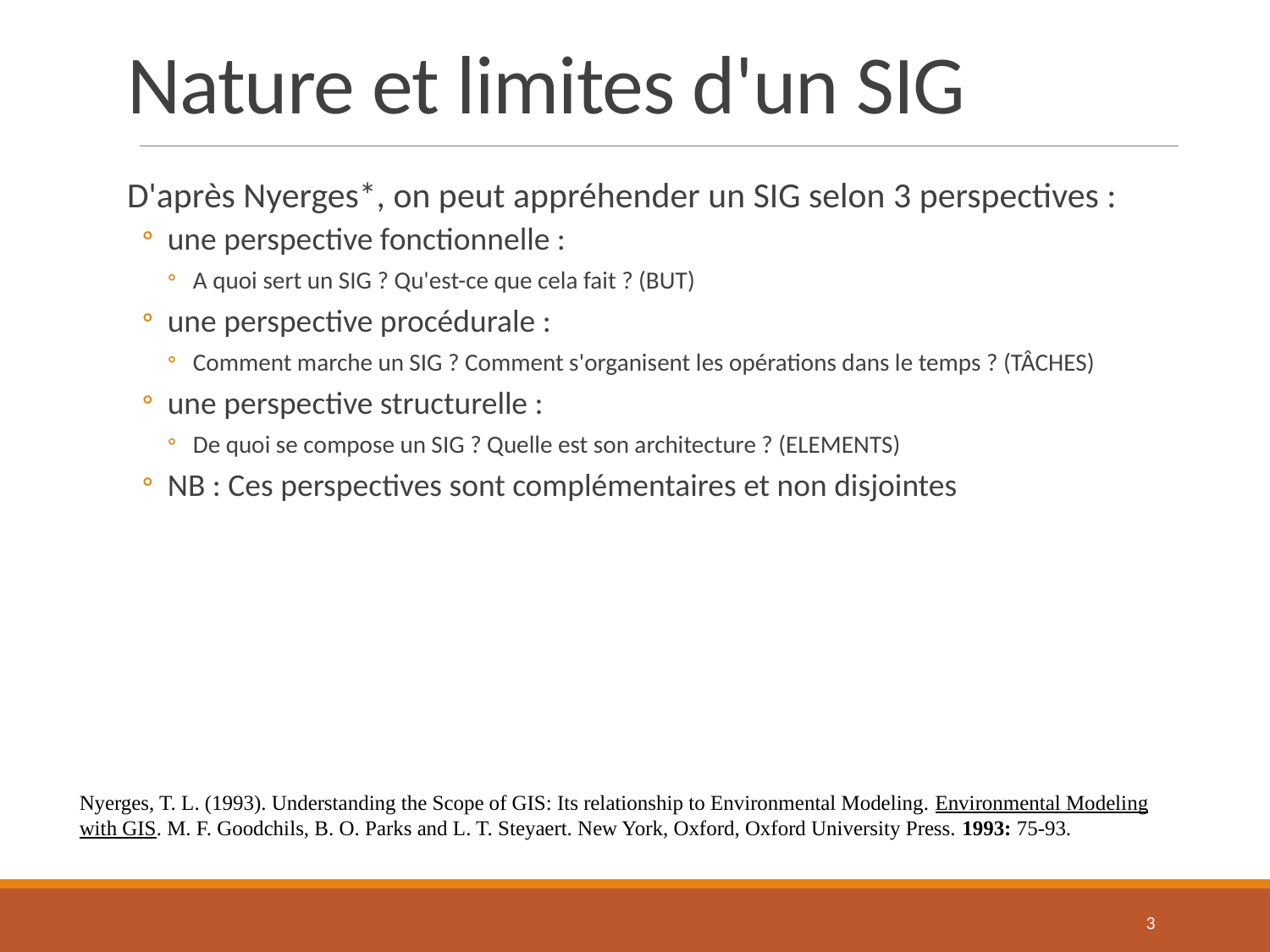

# Nature et limites d'un SIG
D'après Nyerges*, on peut appréhender un SIG selon 3 perspectives :
une perspective fonctionnelle :
A quoi sert un SIG ? Qu'est-ce que cela fait ? (BUT)
une perspective procédurale :
Comment marche un SIG ? Comment s'organisent les opérations dans le temps ? (TÂCHES)
une perspective structurelle :
De quoi se compose un SIG ? Quelle est son architecture ? (ELEMENTS)
NB : Ces perspectives sont complémentaires et non disjointes
Nyerges, T. L. (1993). Understanding the Scope of GIS: Its relationship to Environmental Modeling. Environmental Modeling with GIS. M. F. Goodchils, B. O. Parks and L. T. Steyaert. New York, Oxford, Oxford University Press. 1993: 75-93.
3